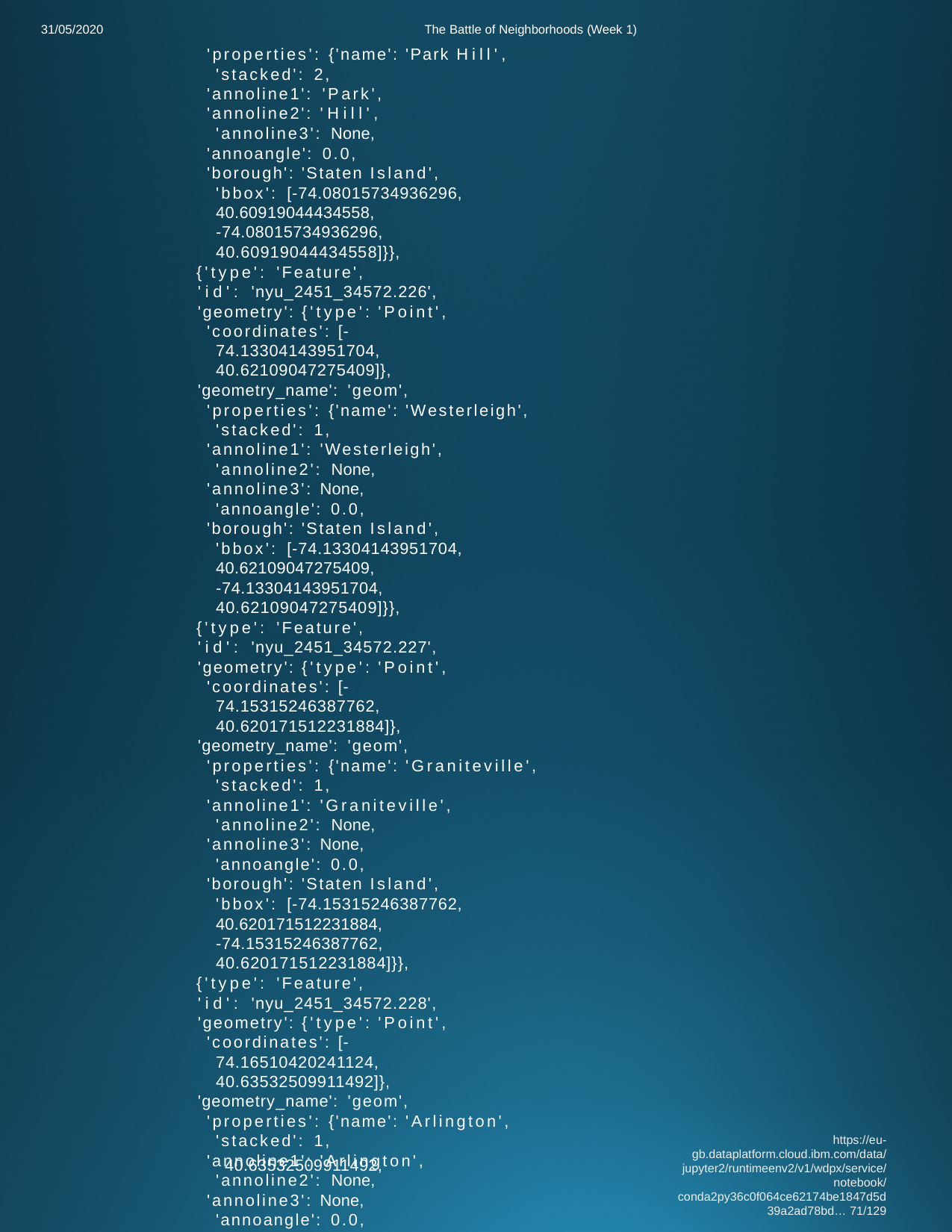

The Battle of Neighborhoods (Week 1)
'properties': {'name': 'Park Hill',  'stacked': 2,
'annoline1': 'Park',
'annoline2': 'Hill',  'annoline3': None,
'annoangle': 0.0,
'borough': 'Staten Island',  'bbox': [-74.08015734936296,
40.60919044434558,
-74.08015734936296,
40.60919044434558]}},
{'type': 'Feature',
'id': 'nyu_2451_34572.226',
'geometry': {'type': 'Point',
'coordinates': [-74.13304143951704, 40.62109047275409]},
'geometry_name': 'geom',
'properties': {'name': 'Westerleigh',  'stacked': 1,
'annoline1': 'Westerleigh',  'annoline2': None,
'annoline3': None,  'annoangle': 0.0,
'borough': 'Staten Island',  'bbox': [-74.13304143951704,
40.62109047275409,
-74.13304143951704,
40.62109047275409]}},
{'type': 'Feature',
'id': 'nyu_2451_34572.227',
'geometry': {'type': 'Point',
'coordinates': [-74.15315246387762, 40.620171512231884]},
'geometry_name': 'geom',
'properties': {'name': 'Graniteville',  'stacked': 1,
'annoline1': 'Graniteville',  'annoline2': None,
'annoline3': None,  'annoangle': 0.0,
'borough': 'Staten Island',  'bbox': [-74.15315246387762,
40.620171512231884,
-74.15315246387762,
40.620171512231884]}},
{'type': 'Feature',
'id': 'nyu_2451_34572.228',
'geometry': {'type': 'Point',
'coordinates': [-74.16510420241124, 40.63532509911492]},
'geometry_name': 'geom',
'properties': {'name': 'Arlington',  'stacked': 1,
'annoline1': 'Arlington',  'annoline2': None,
'annoline3': None,  'annoangle': 0.0,
'borough': 'Staten Island',  'bbox': [-74.16510420241124,
31/05/2020
https://eu-gb.dataplatform.cloud.ibm.com/data/jupyter2/runtimeenv2/v1/wdpx/service/notebook/conda2py36c0f064ce62174be1847d5d39a2ad78bd… 71/129
40.63532509911492,